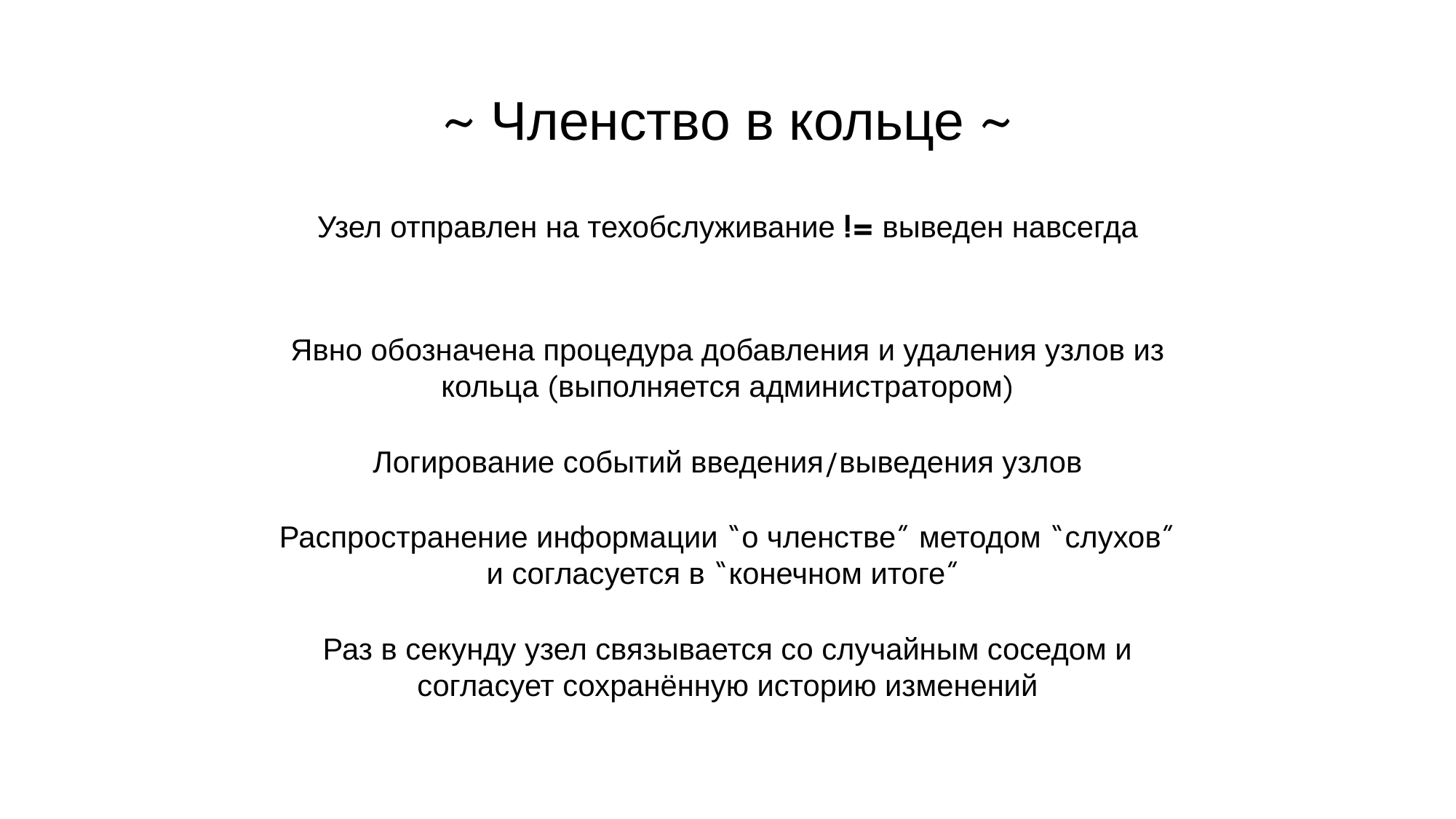

# ~ Членство в кольце ~
Узел отправлен на техобслуживание != выведен навсегда
Явно обозначена процедура добавления и удаления узлов из кольца (выполняется администратором)
Логирование событий введения/выведения узлов
Распространение информации “о членстве” методом “слухов” и согласуется в “конечном итоге”
Раз в секунду узел связывается со случайным соседом и согласует сохранённую историю изменений